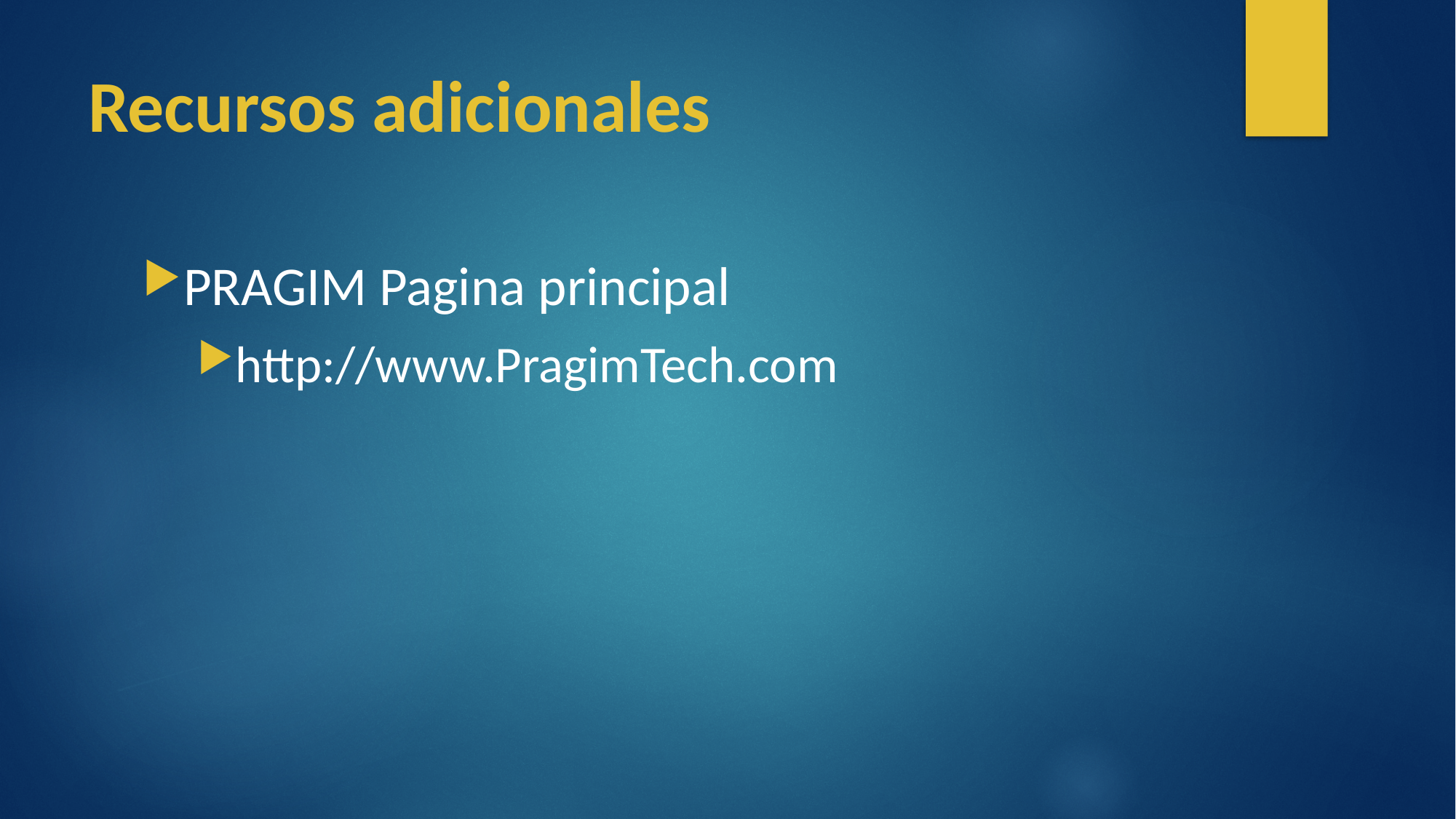

# Recursos adicionales
PRAGIM Pagina principal
http://www.PragimTech.com